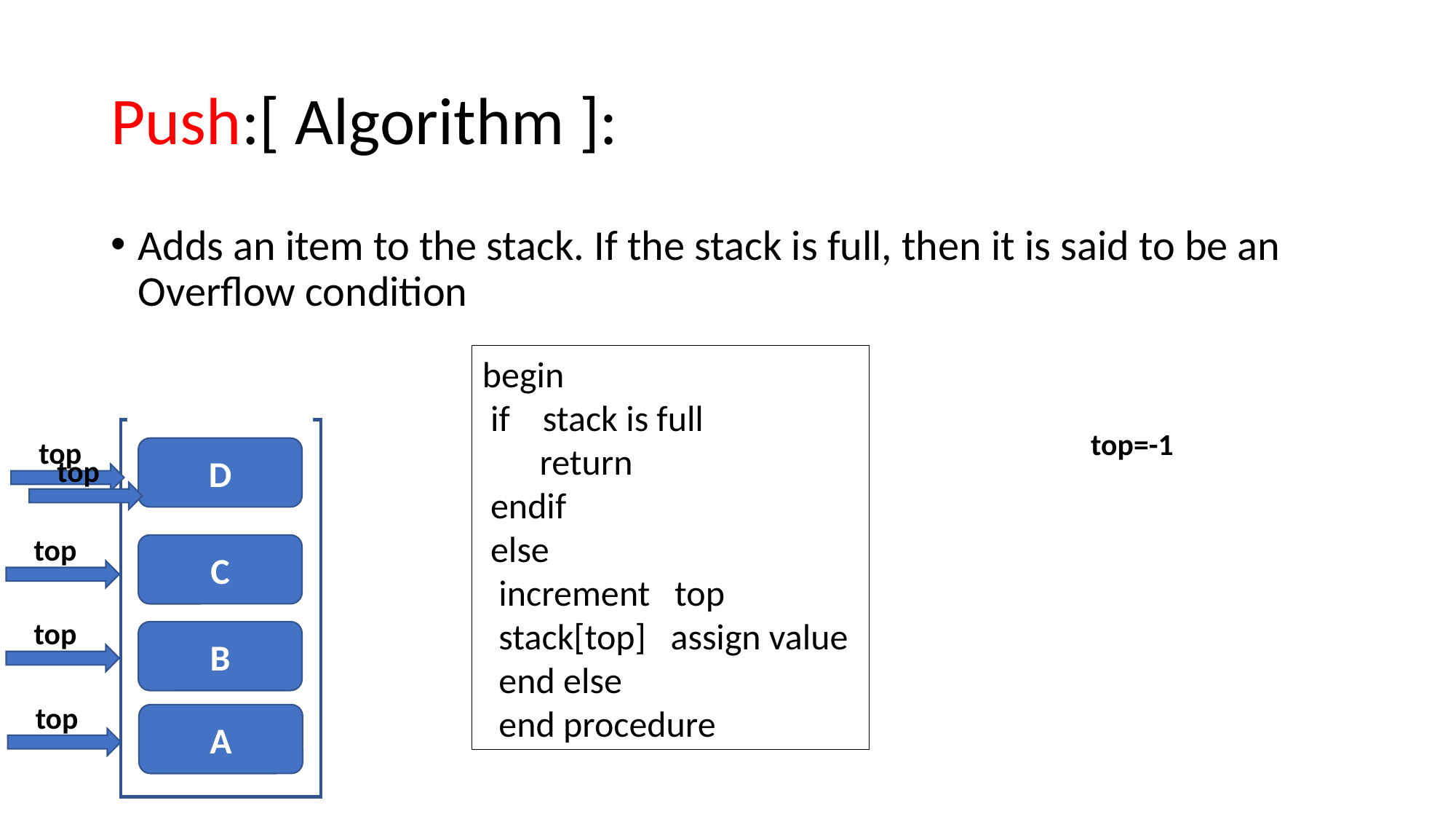

# Push:[ Algorithm ]:
Adds an item to the stack. If the stack is full, then it is said to be an Overflow condition

begin
 if    stack is full
       return
 endif
 else
  increment   top
  stack[top]   assign value
  end else
  end procedure

top=-1
top

D
top

top

C
top

B
top

A